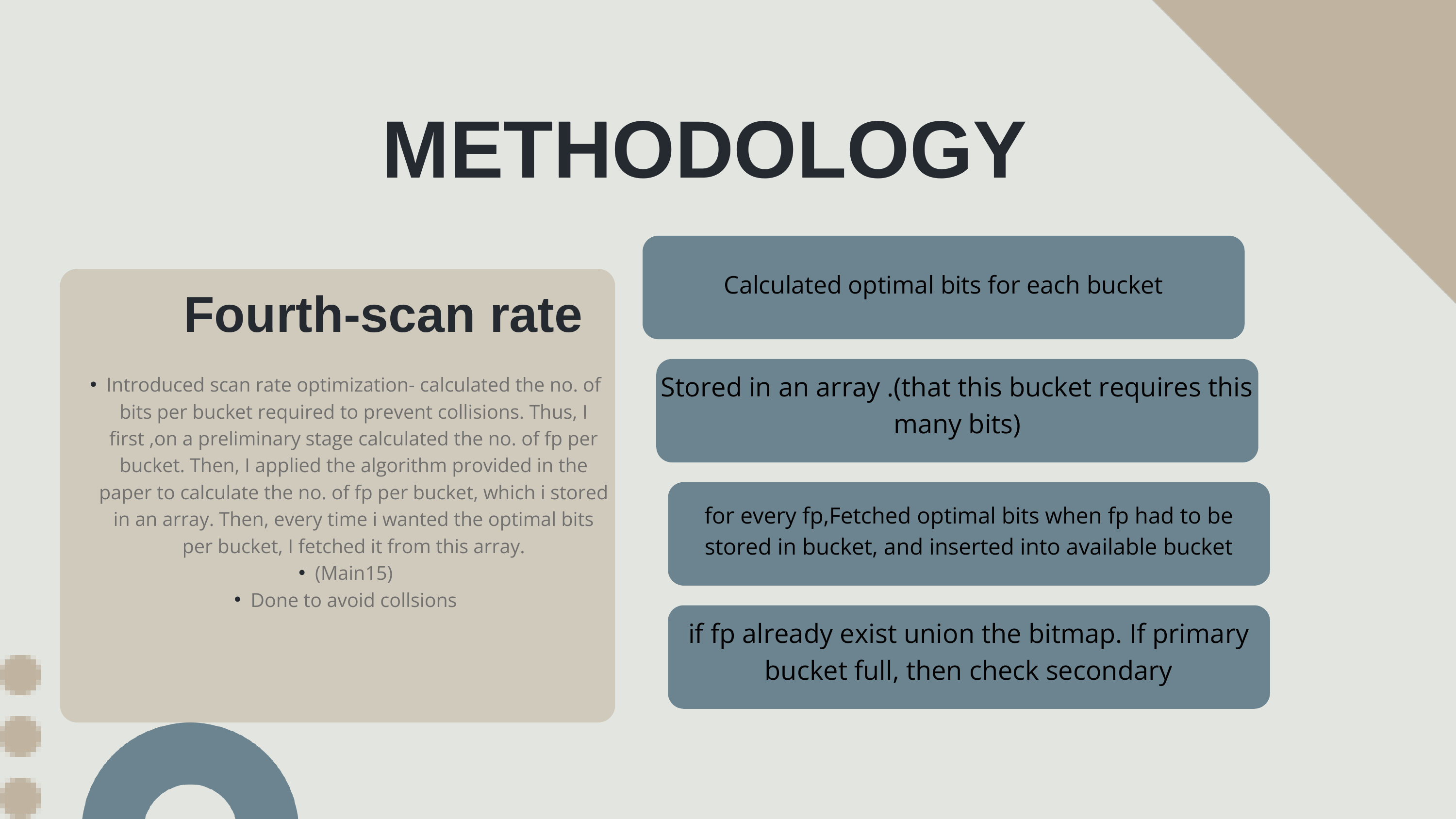

METHODOLOGY

Calculated optimal bits for each bucket

Introduced scan rate optimization- calculated the no. of bits per bucket required to prevent collisions. Thus, I first ,on a preliminary stage calculated the no. of fp per bucket. Then, I applied the algorithm provided in the paper to calculate the no. of fp per bucket, which i stored in an array. Then, every time i wanted the optimal bits per bucket, I fetched it from this array.
(Main15)
Done to avoid collsions
Fourth-scan rate

Stored in an array .(that this bucket requires this many bits)

for every fp,Fetched optimal bits when fp had to be stored in bucket, and inserted into available bucket

if fp already exist union the bitmap. If primary bucket full, then check secondary